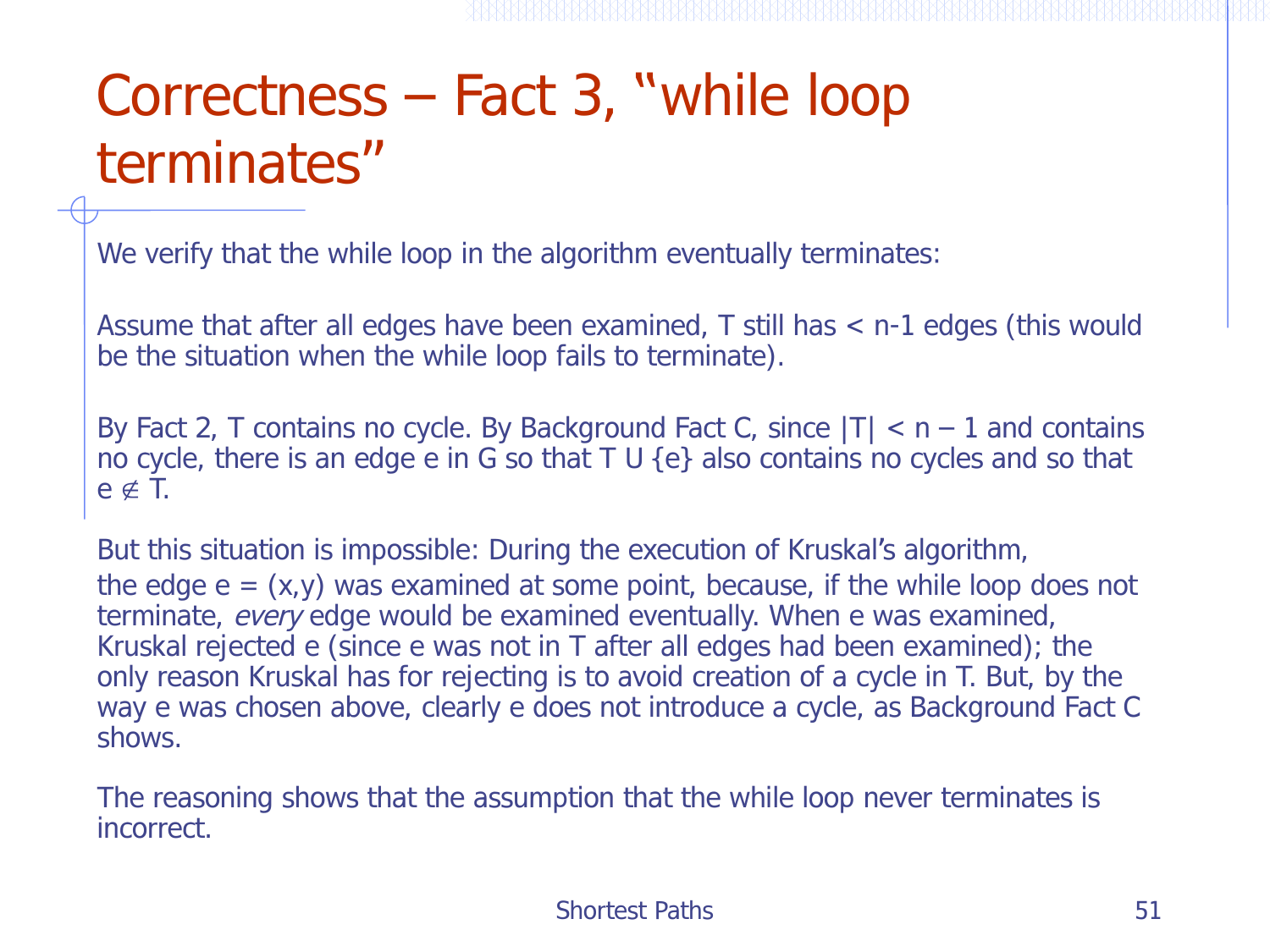

# Correctness – Fact 3, “while loop terminates”
We verify that the while loop in the algorithm eventually terminates:

Assume that after all edges have been examined, T still has < n-1 edges (this would be the situation when the while loop fails to terminate).

By Fact 2, T contains no cycle. By Background Fact C, since |T| < n – 1 and contains no cycle, there is an edge e in G so that T U {e} also contains no cycles and so that e ∉ T.
But this situation is impossible: During the execution of Kruskal’s algorithm,
the edge e = (x,y) was examined at some point, because, if the while loop does not terminate, every edge would be examined eventually. When e was examined, Kruskal rejected e (since e was not in T after all edges had been examined); the only reason Kruskal has for rejecting is to avoid creation of a cycle in T. But, by the way e was chosen above, clearly e does not introduce a cycle, as Background Fact C shows.
The reasoning shows that the assumption that the while loop never terminates is incorrect.

Shortest Paths
51